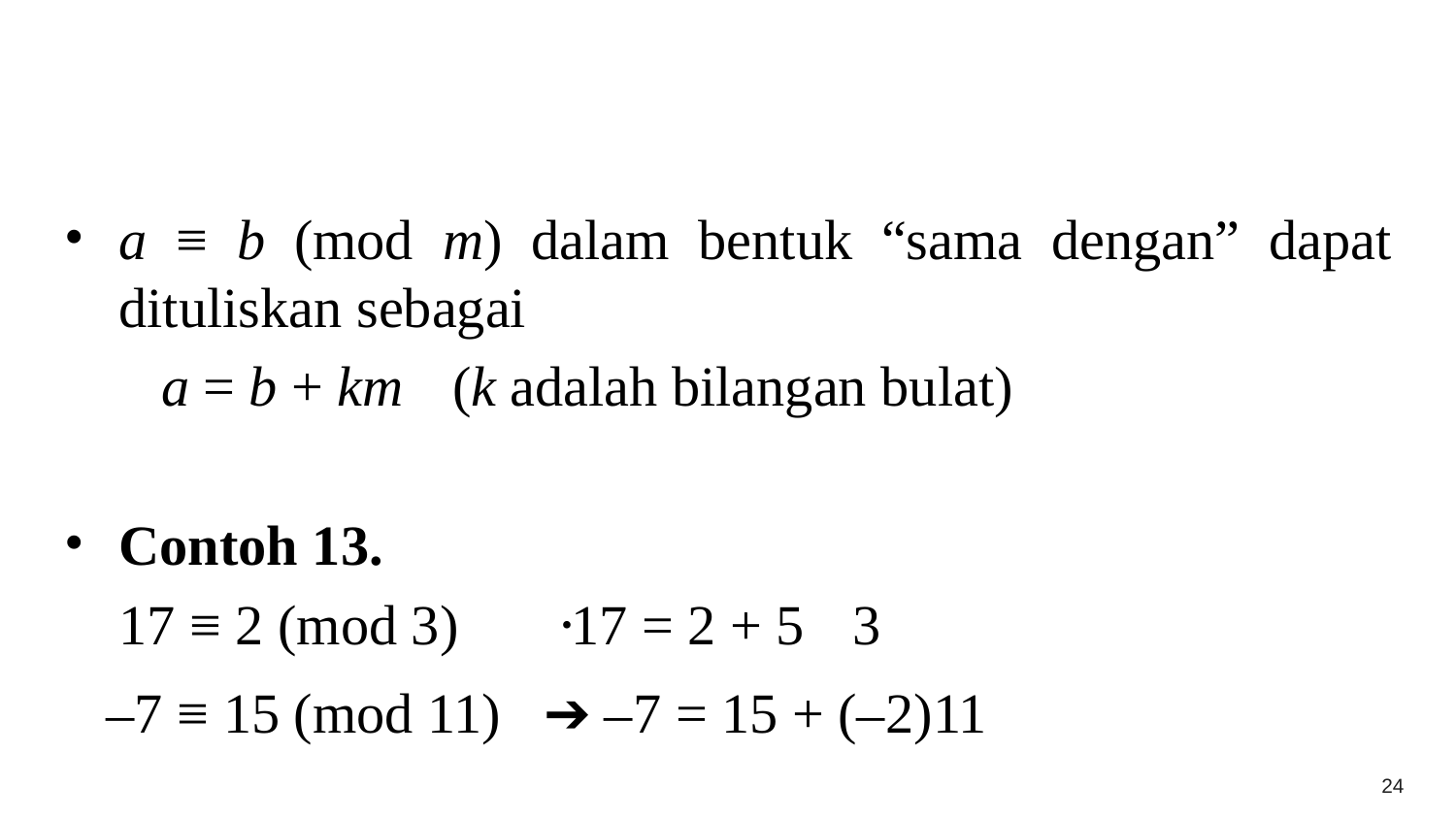

a ≡ b (mod m) dalam bentuk “sama dengan” dapat dituliskan sebagai
	   a = b + km	   (k adalah bilangan bulat)

Contoh 13.
	17 ≡ 2 (mod 3)       ➔ 17 = 2 + 5 ⋅ 3
   –7 ≡ 15 (mod 11)   ➔ –7 = 15 + (–2)11

24